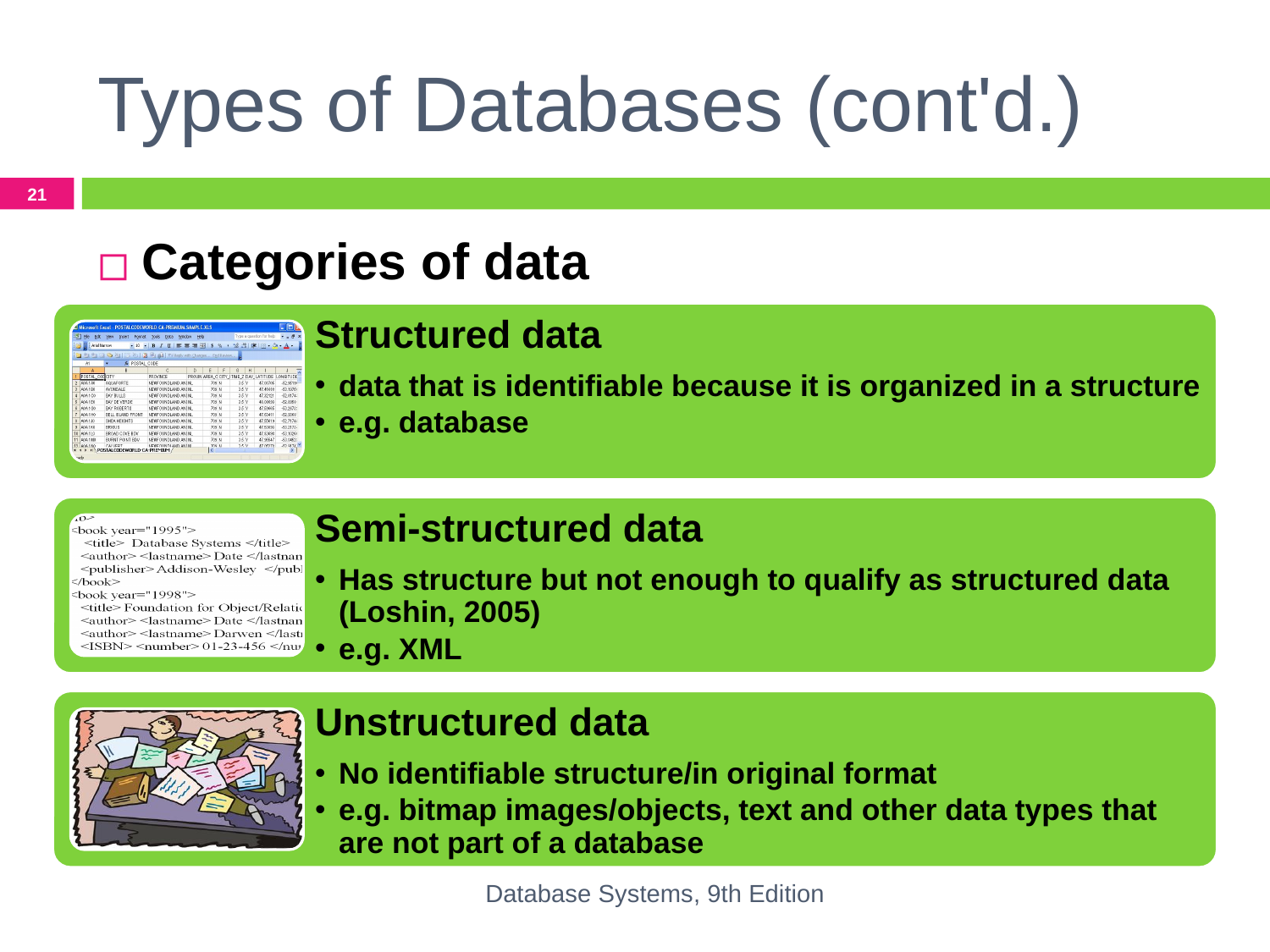

# Types of Databases (cont'd.)
21
Categories of data

Structured data
data that is identifiable because it is organized in a structure
e.g. database

Semi-structured data
Has structure but not enough to qualify as structured data (Loshin, 2005)
e.g. XML

Unstructured data
No identifiable structure/in original format
e.g. bitmap images/objects, text and other data types that are not part of a database

Database Systems, 9th Edition